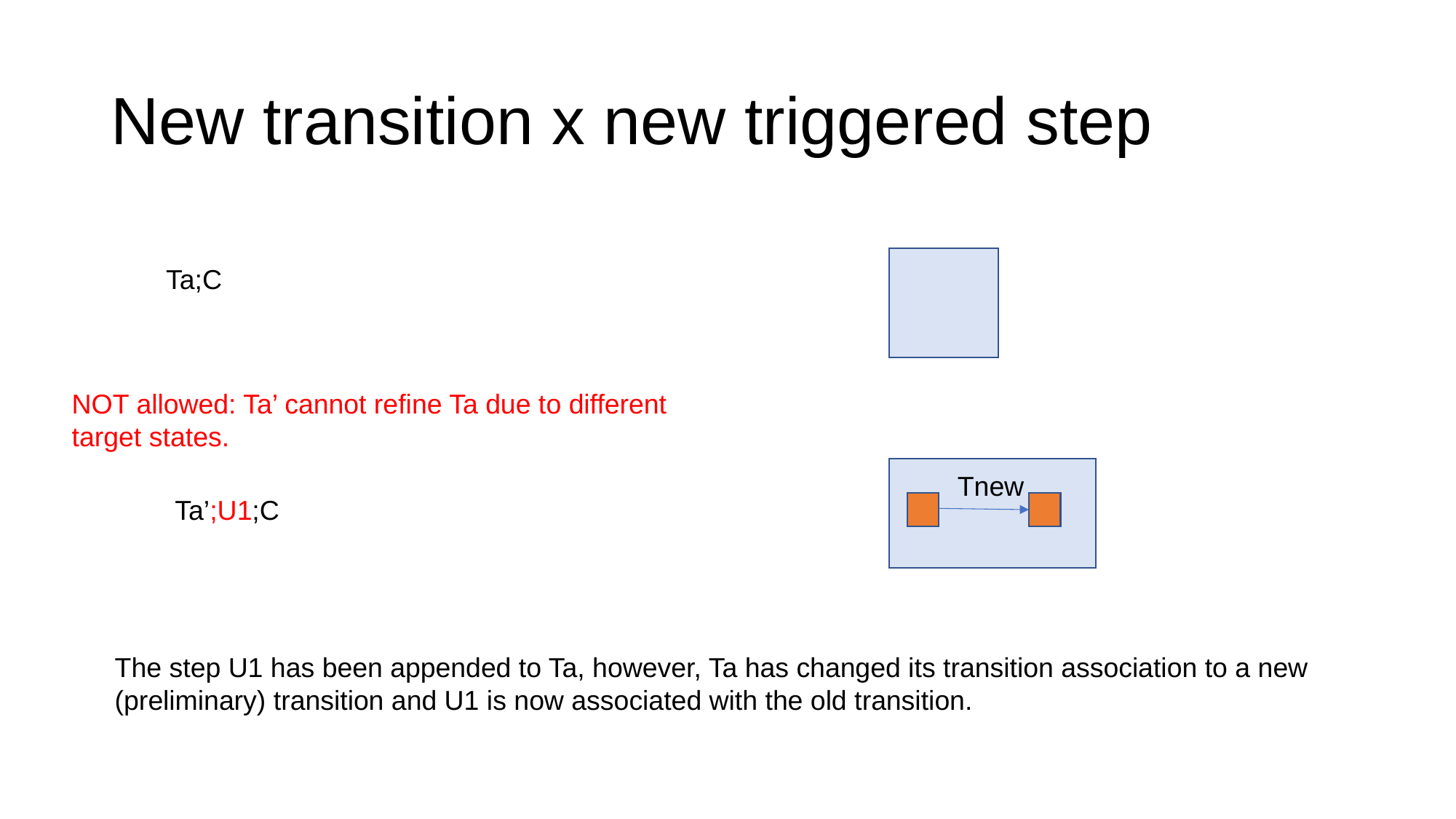

# New transition x new triggered step

Ta;C
NOT allowed: Ta’ cannot refine Ta due to different target states.

Tnew
Ta’;U1;C

The step U1 has been appended to Ta, however, Ta has changed its transition association to a new (preliminary) transition and U1 is now associated with the old transition.